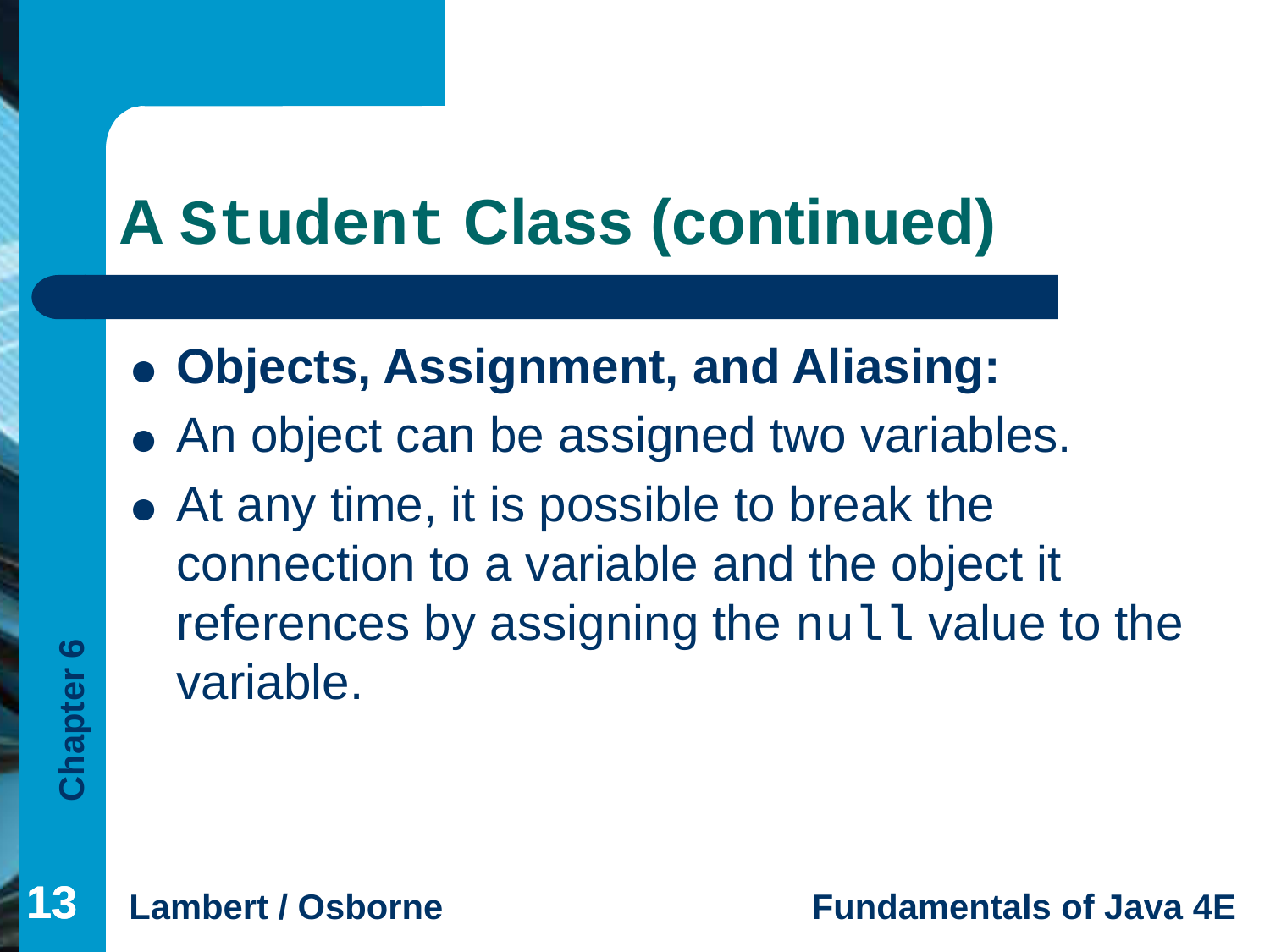

# A Student Class (continued)
Objects, Assignment, and Aliasing:
An object can be assigned two variables.
At any time, it is possible to break the connection to a variable and the object it references by assigning the null value to the variable.
13
13
13